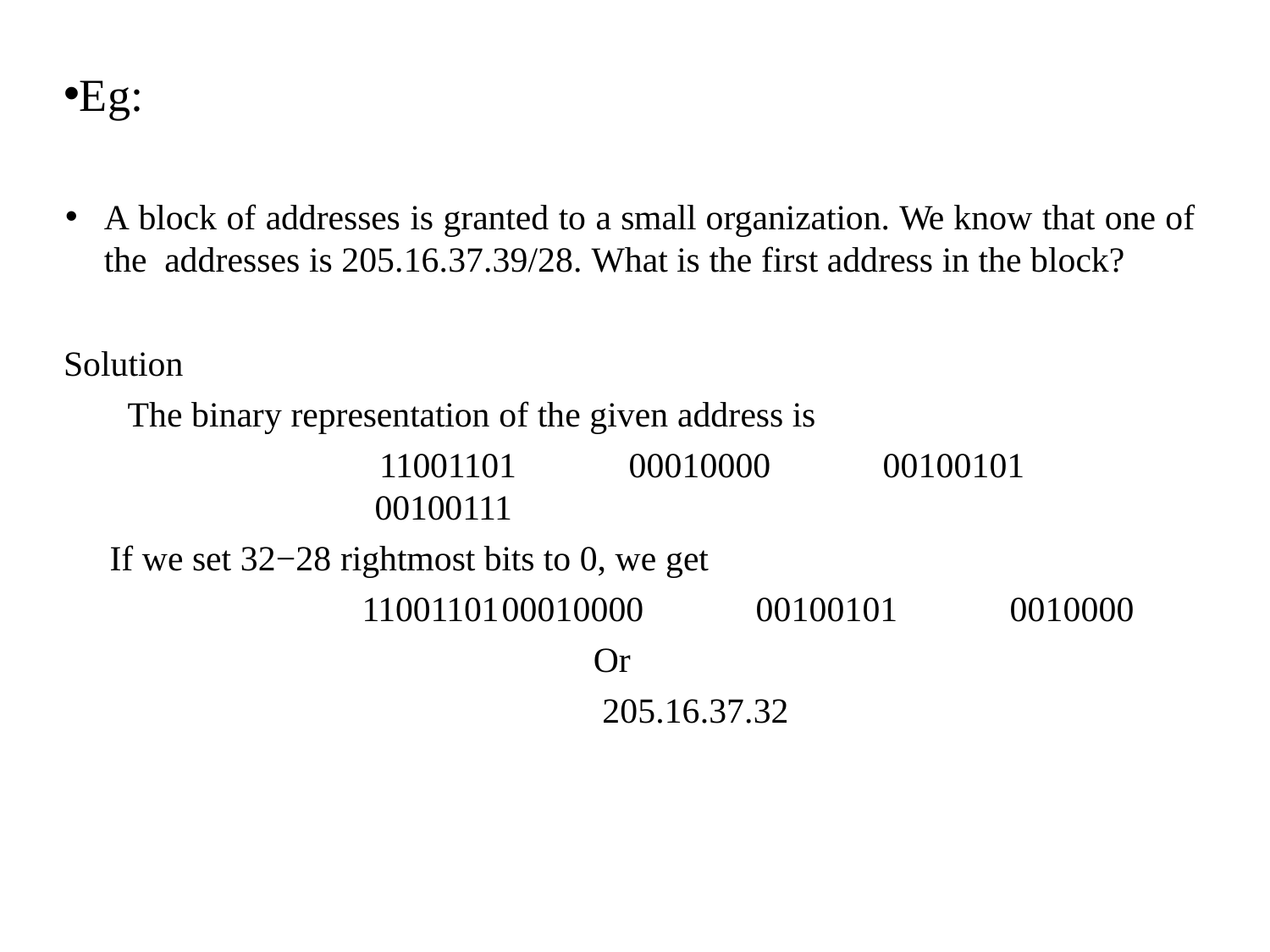

Eg:

A block of addresses is granted to a small organization. We know that one of the  addresses is 205.16.37.39/28. What is the first address in the block?

Solution
       The binary representation of the given address is
      11001101	00010000	00100101	00100111
     If we set 32−28 rightmost bits to 0, we get
    11001101	00010000	00100101	0010000
Or
 205.16.37.32